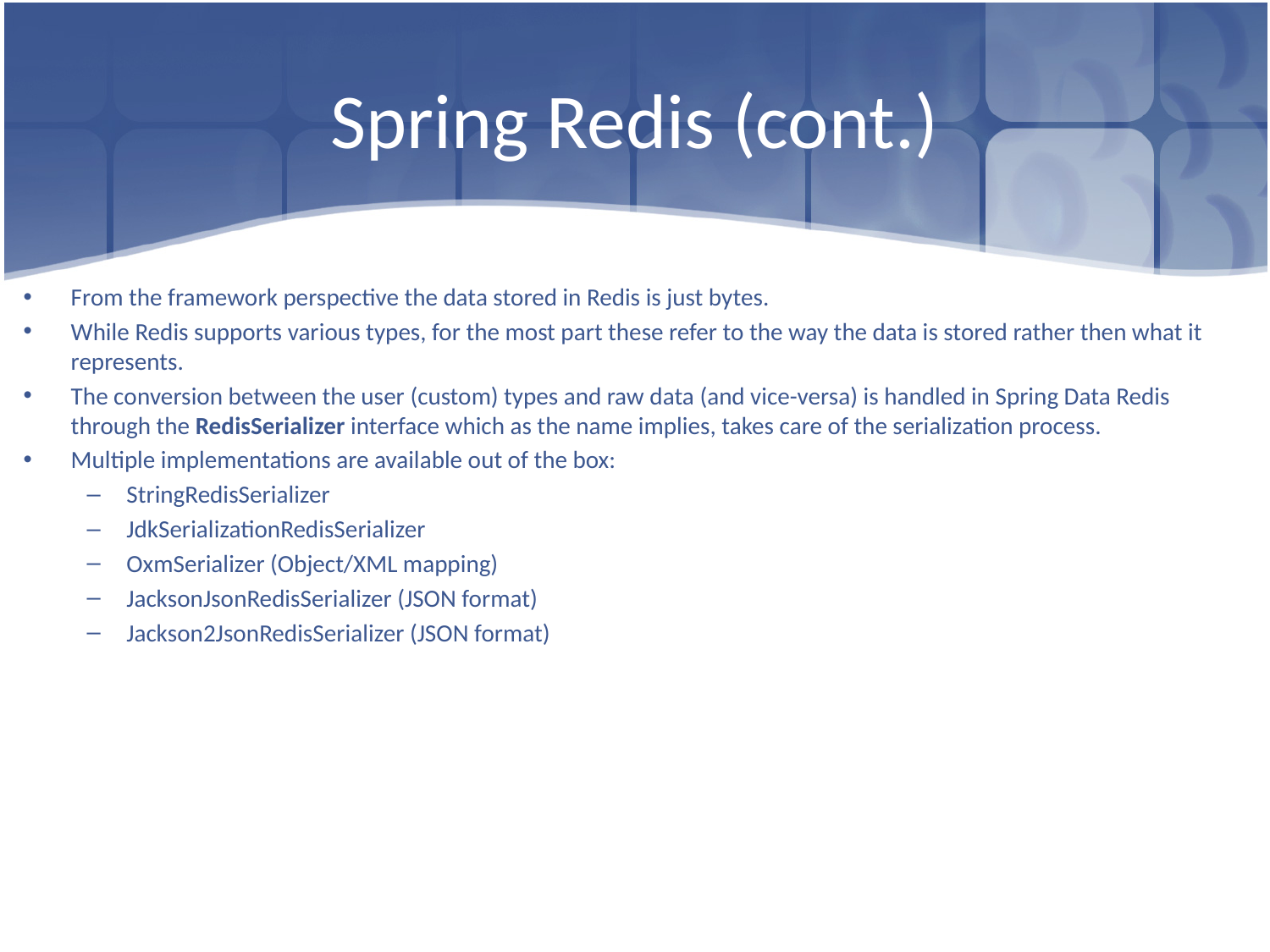

# Spring Redis (cont.)
From the framework perspective the data stored in Redis is just bytes.
While Redis supports various types, for the most part these refer to the way the data is stored rather then what it represents.
The conversion between the user (custom) types and raw data (and vice-versa) is handled in Spring Data Redis through the RedisSerializer interface which as the name implies, takes care of the serialization process.
Multiple implementations are available out of the box:
StringRedisSerializer
JdkSerializationRedisSerializer
OxmSerializer (Object/XML mapping)
JacksonJsonRedisSerializer (JSON format)
Jackson2JsonRedisSerializer (JSON format)